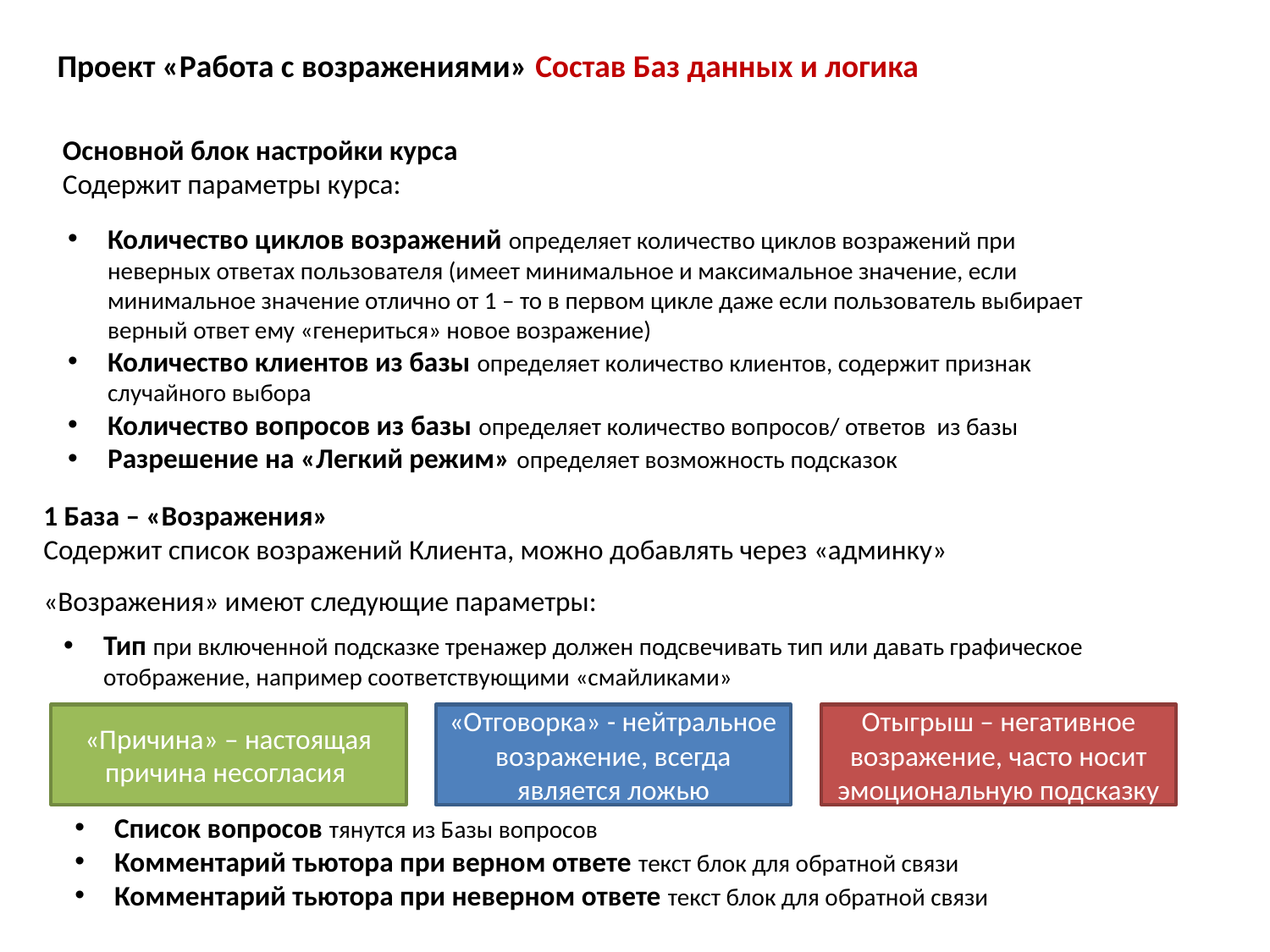

Проект «Работа с возражениями» Состав Баз данных и логика
Основной блок настройки курса
Содержит параметры курса:
Количество циклов возражений определяет количество циклов возражений при неверных ответах пользователя (имеет минимальное и максимальное значение, если минимальное значение отлично от 1 – то в первом цикле даже если пользователь выбирает верный ответ ему «генериться» новое возражение)
Количество клиентов из базы определяет количество клиентов, содержит признак случайного выбора
Количество вопросов из базы определяет количество вопросов/ ответов  из базы
Разрешение на «Легкий режим» определяет возможность подсказок
1 База – «Возражения»
Содержит список возражений Клиента, можно добавлять через «админку»
«Возражения» имеют следующие параметры:
Тип при включенной подсказке тренажер должен подсвечивать тип или давать графическое отображение, например соответствующими «смайликами»
«Причина» – настоящая причина несогласия
«Отговорка» - нейтральное возражение, всегда является ложью
Отыгрыш – негативное возражение, часто носит эмоциональную подсказку
Список вопросов тянутся из Базы вопросов
Комментарий тьютора при верном ответе текст блок для обратной связи
Комментарий тьютора при неверном ответе текст блок для обратной связи